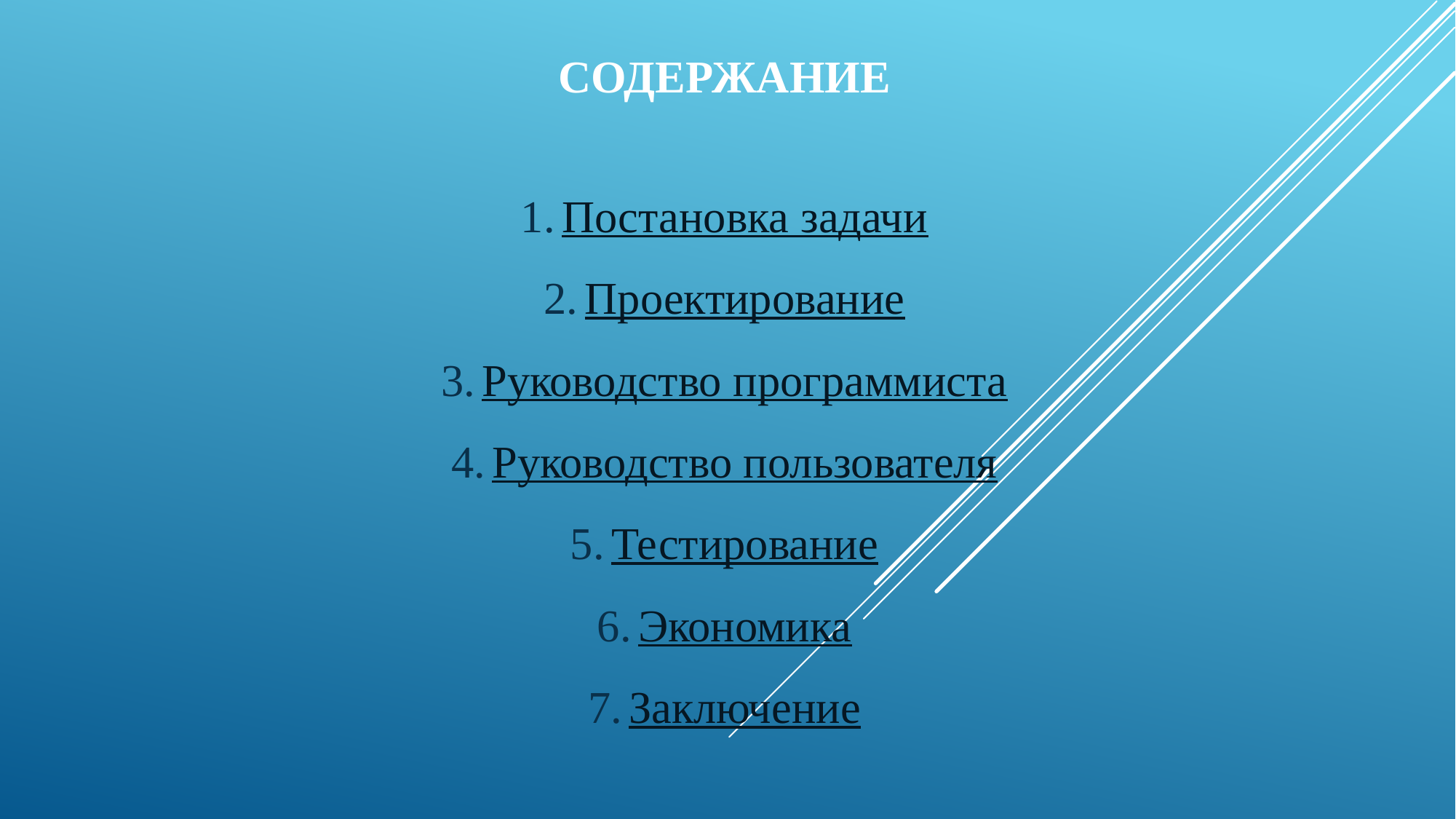

Содержание
Постановка задачи
Проектирование
Руководство программиста
Руководство пользователя
Тестирование
Экономика
Заключение